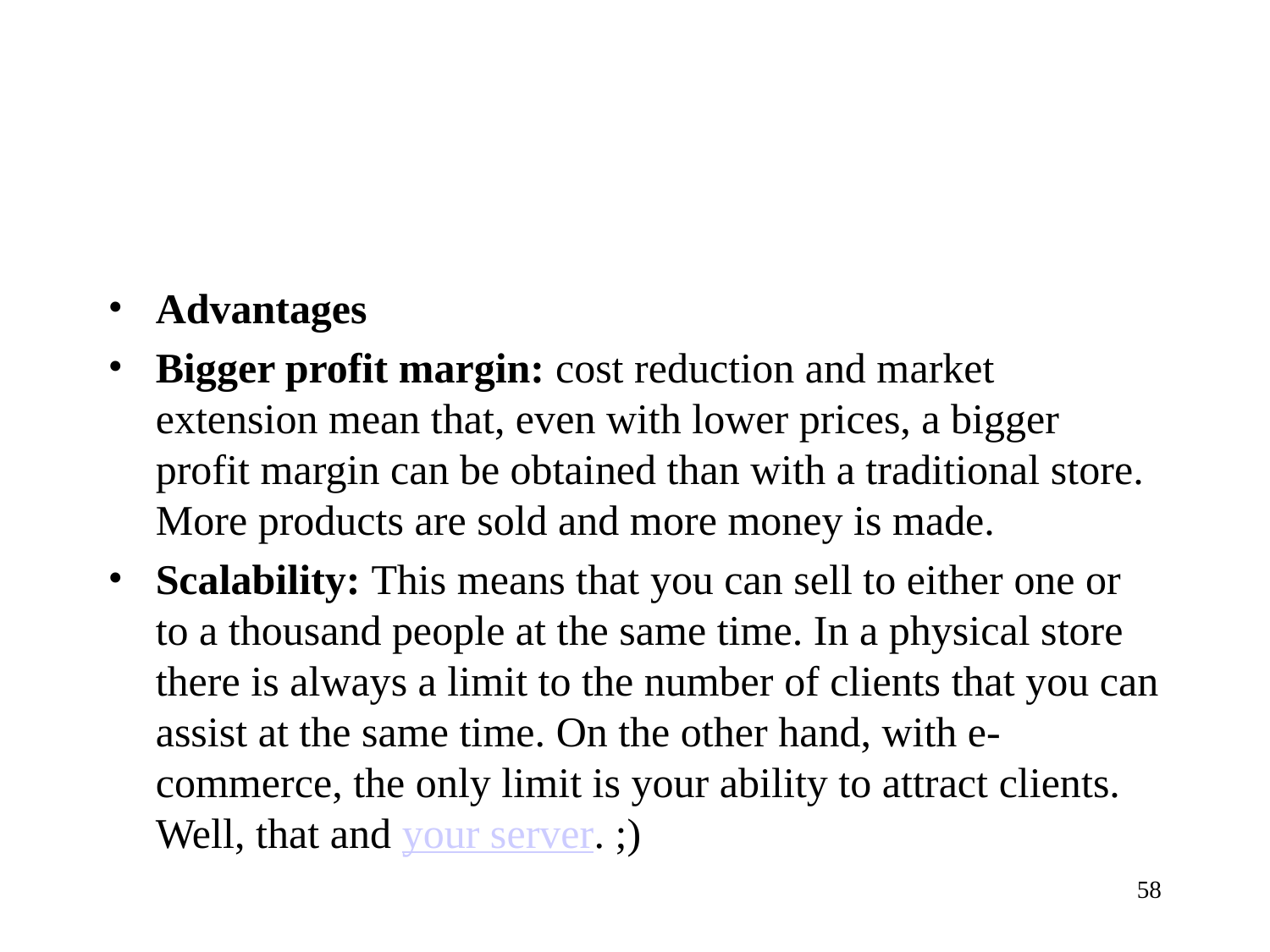

#
Advantages
Bigger profit margin: cost reduction and market extension mean that, even with lower prices, a bigger profit margin can be obtained than with a traditional store. More products are sold and more money is made.
Scalability: This means that you can sell to either one or to a thousand people at the same time. In a physical store there is always a limit to the number of clients that you can assist at the same time. On the other hand, with e-commerce, the only limit is your ability to attract clients. Well, that and your server. ;)

58